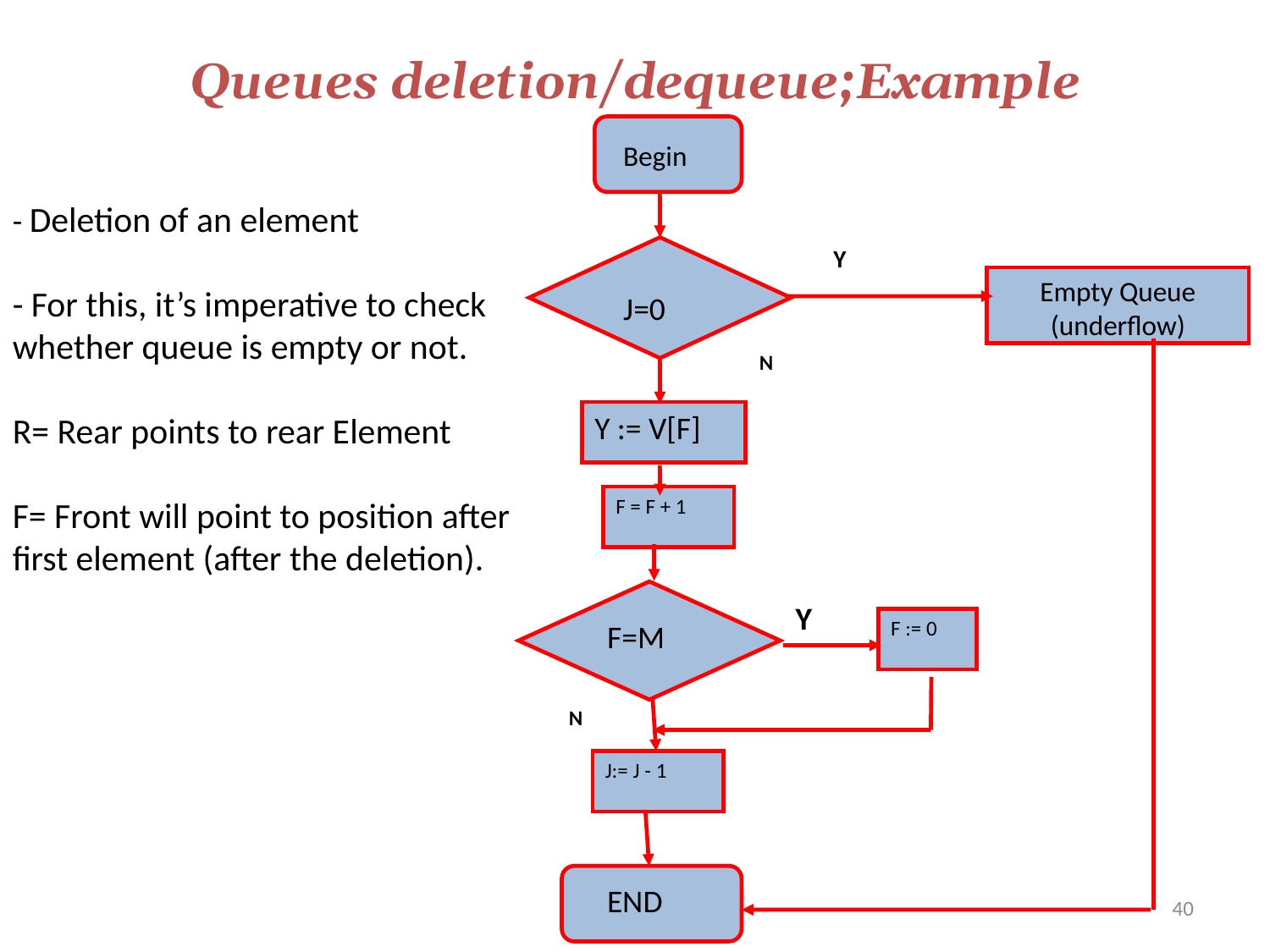

# Queues deletion/dequeue;Example

Begin
- Deletion of an element

- For this, it’s imperative to check whether queue is empty or not.

R= Rear points to rear Element

F= Front will point to position after first element (after the deletion).

Y
Empty Queue (underflow)
J=0

N

Y := V[F]

F = F + 1

Y
F := 0
F=M

N

J:= J - 1

END
40